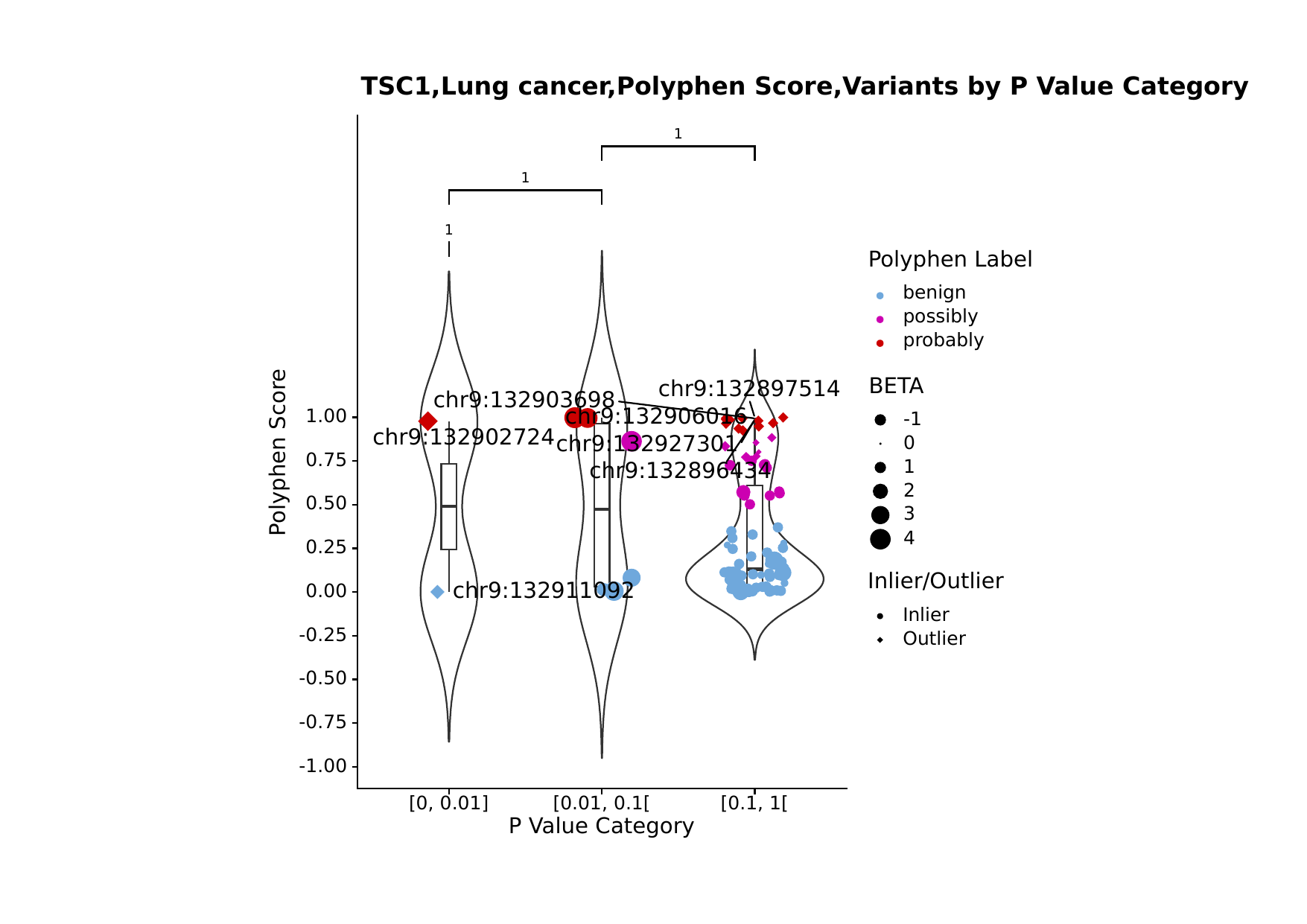

TSC1,Lung cancer,Polyphen Score,Variants by P Value Category

1

1

1

Polyphen Label

benign

possibly

probably

BETA
chr9:132897514
chr9:132903698

chr9:132906016
1.00

-1

chr9:132902724

chr9:132927301
0

Polyphen Score

0.75

1

chr9:132896434

2

0.50

3

4

0.25

Inlier/Outlier

chr9:132911092

0.00

Inlier

-0.25
Outlier

-0.50

-0.75

-1.00

[0, 0.01]
[0.01, 0.1[
[0.1, 1[
P Value Category